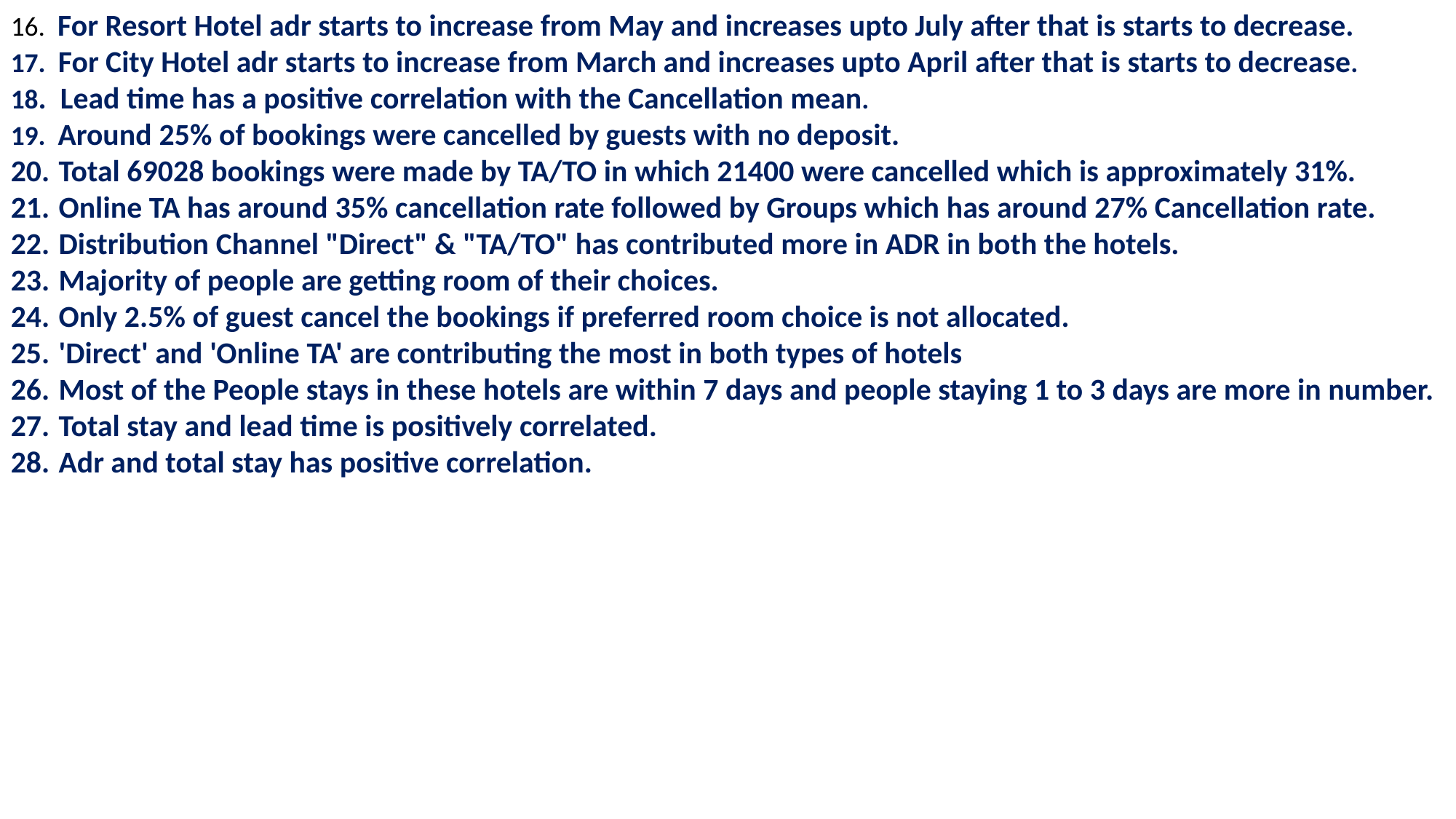

16.  For Resort Hotel adr starts to increase from May and increases upto July after that is starts to decrease.
17.  For City Hotel adr starts to increase from March and increases upto April after that is starts to decrease.
18.  Lead time has a positive correlation with the Cancellation mean.
 Around 25% of bookings were cancelled by guests with no deposit.
 Total 69028 bookings were made by TA/TO in which 21400 were cancelled which is approximately 31%.
 Online TA has around 35% cancellation rate followed by Groups which has around 27% Cancellation rate.
 Distribution Channel "Direct" & "TA/TO" has contributed more in ADR in both the hotels.
 Majority of people are getting room of their choices.
 Only 2.5% of guest cancel the bookings if preferred room choice is not allocated.
 'Direct' and 'Online TA' are contributing the most in both types of hotels
 Most of the People stays in these hotels are within 7 days and people staying 1 to 3 days are more in number.
 Total stay and lead time is positively correlated.
 Adr and total stay has positive correlation.